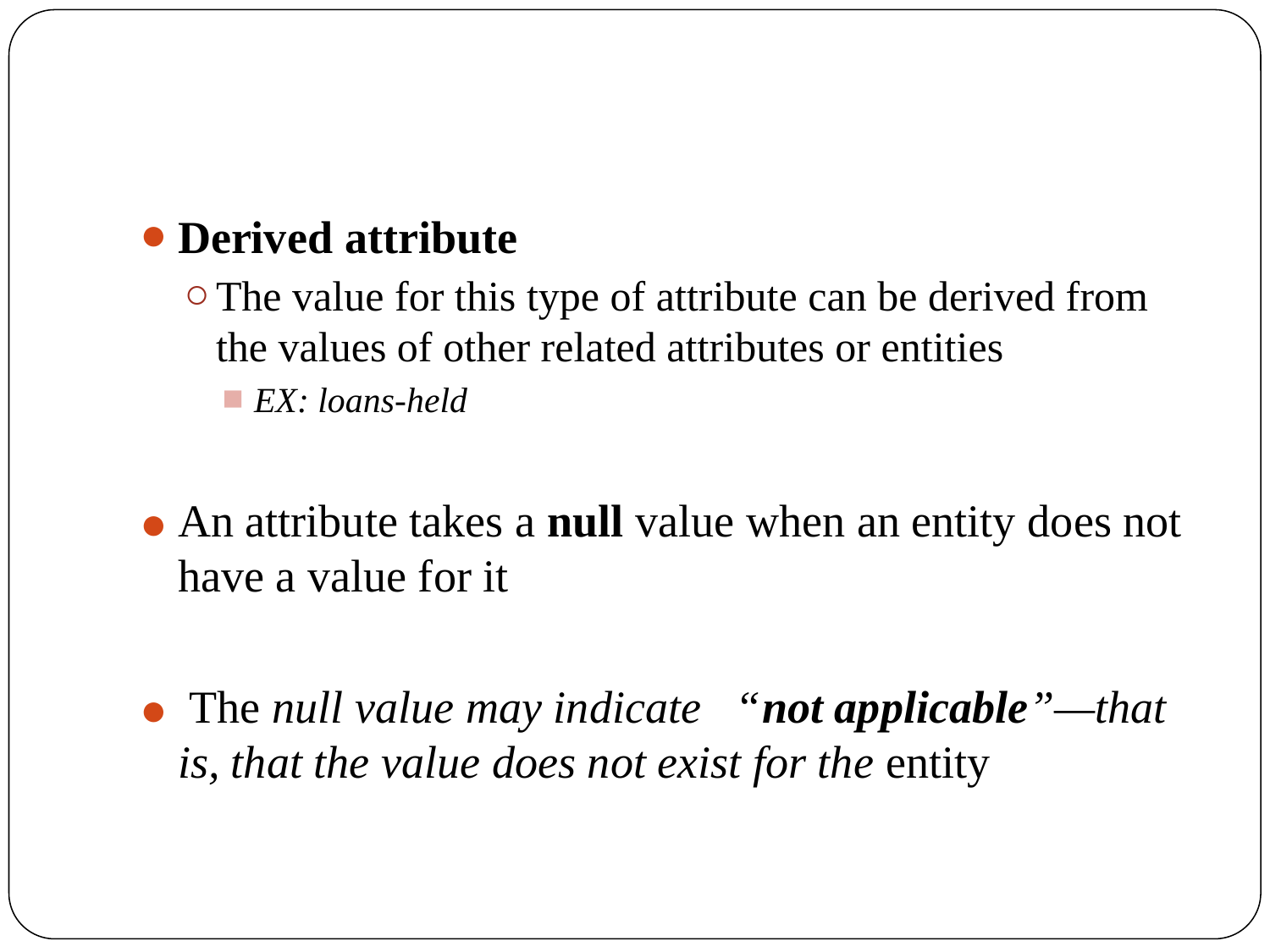

Derived attribute
The value for this type of attribute can be derived from the values of other related attributes or entities
EX: loans-held

An attribute takes a null value when an entity does not have a value for it

 The null value may indicate   “not applicable”—that is, that the value does not exist for the entity